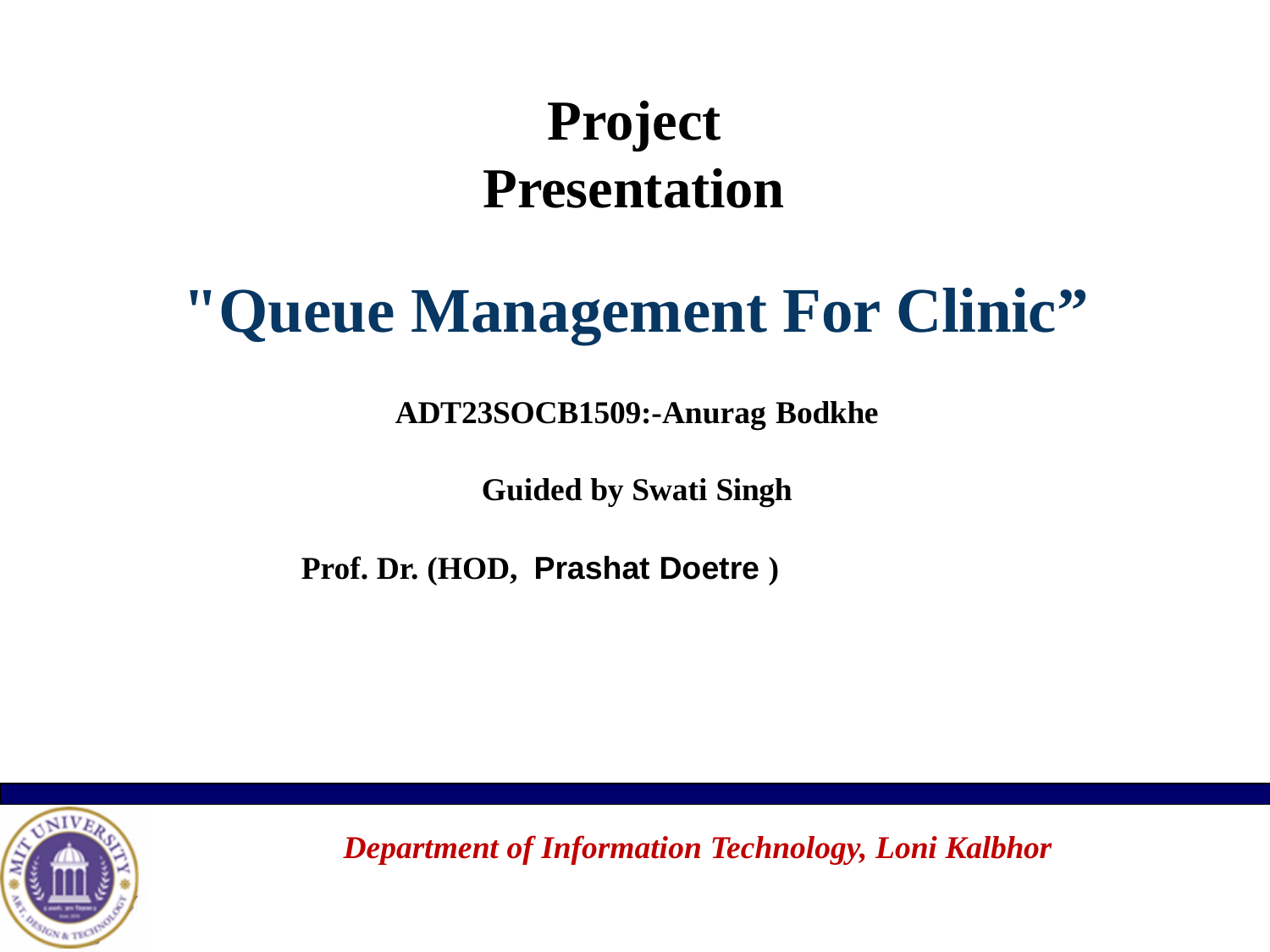

# Project Presentation
"Queue Management For Clinic”
 ADT23SOCB1509:-Anurag Bodkhe

Guided by Swati Singh

Prof. Dr. (HOD, Prashat Doetre )
Department of Information Technology, Loni Kalbhor